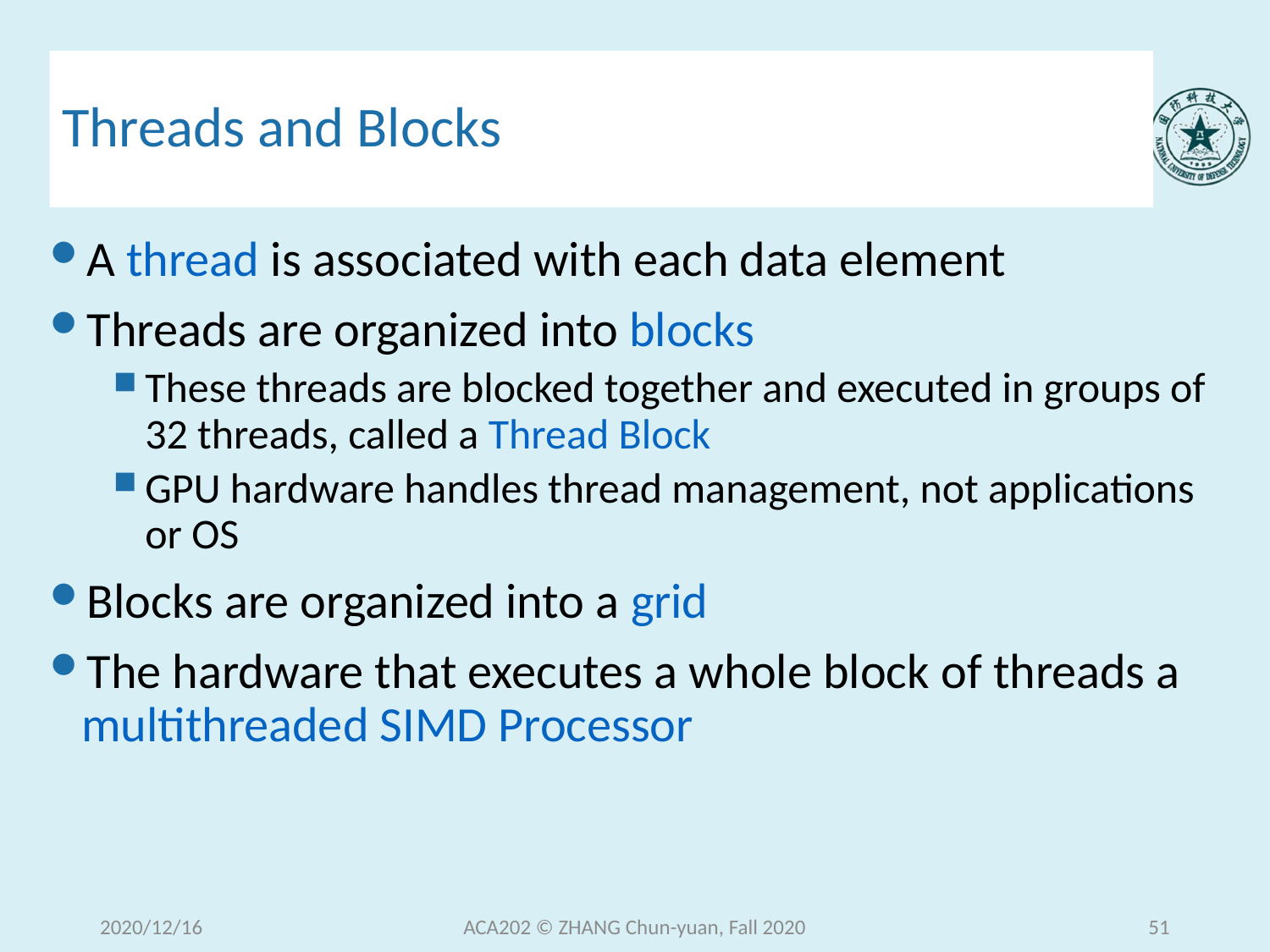

# Threads and Blocks
A thread is associated with each data element
Threads are organized into blocks
These threads are blocked together and executed in groups of 32 threads, called a Thread Block
GPU hardware handles thread management, not applications or OS
Blocks are organized into a grid
The hardware that executes a whole block of threads a multithreaded SIMD Processor
2020/12/16
ACA202 © ZHANG Chun-yuan, Fall 2020
51